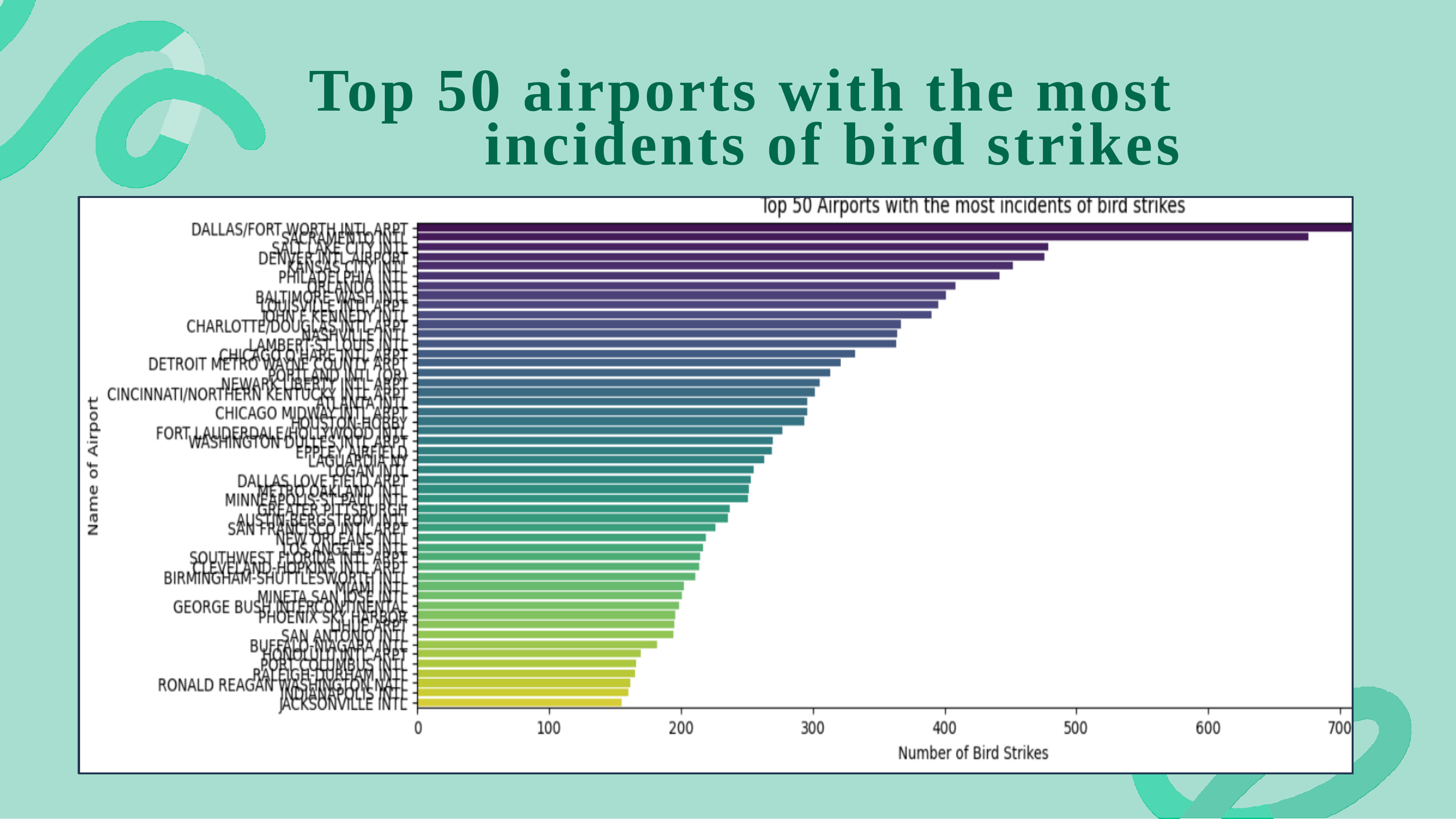

# Top 50 airports with the most incidents of bird strikes